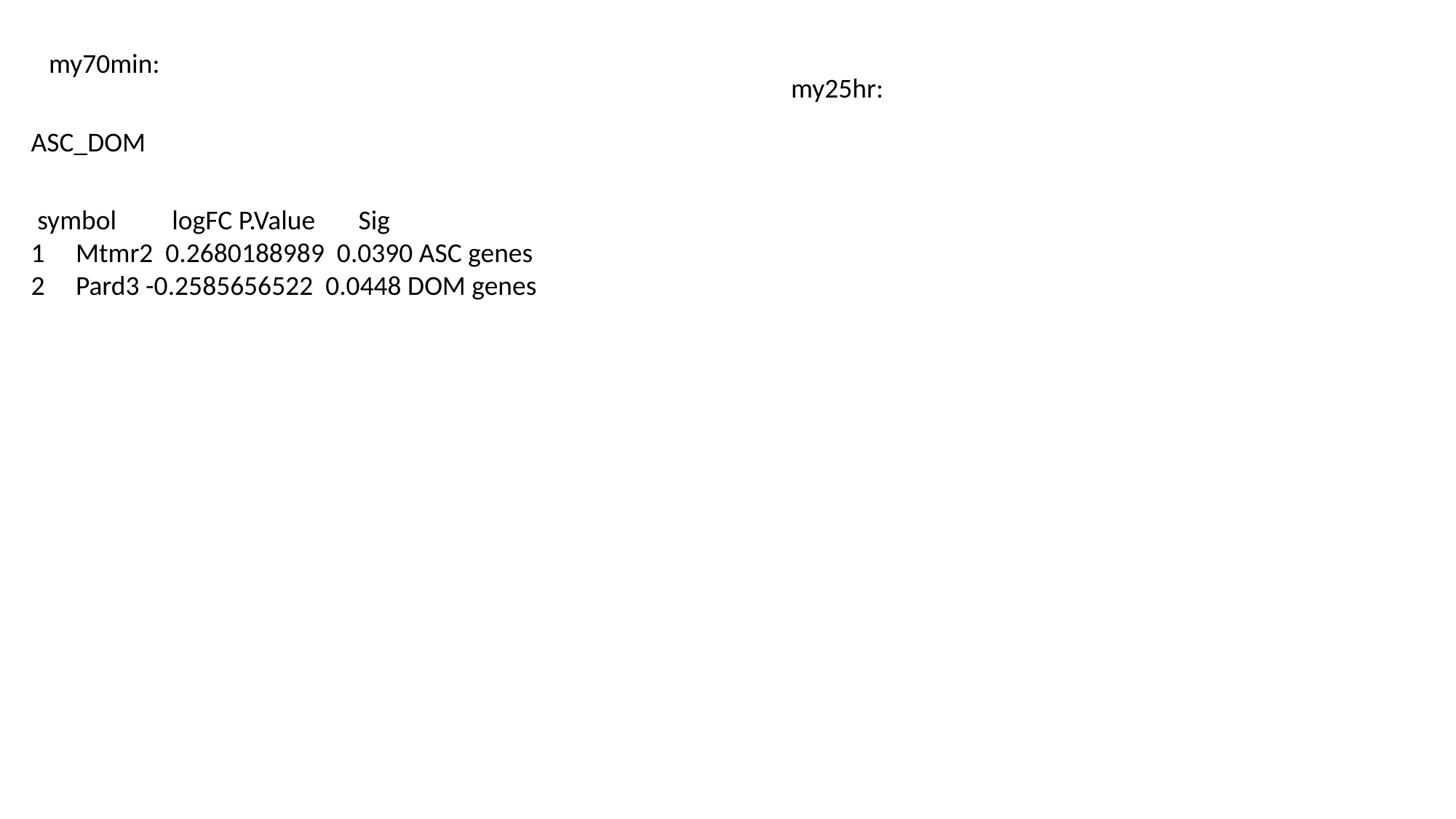

my70min:
my25hr:
ASC_DOM
 symbol         logFC P.Value       Sig
1     Mtmr2  0.2680188989  0.0390 ASC genes
2     Pard3 -0.2585656522  0.0448 DOM genes